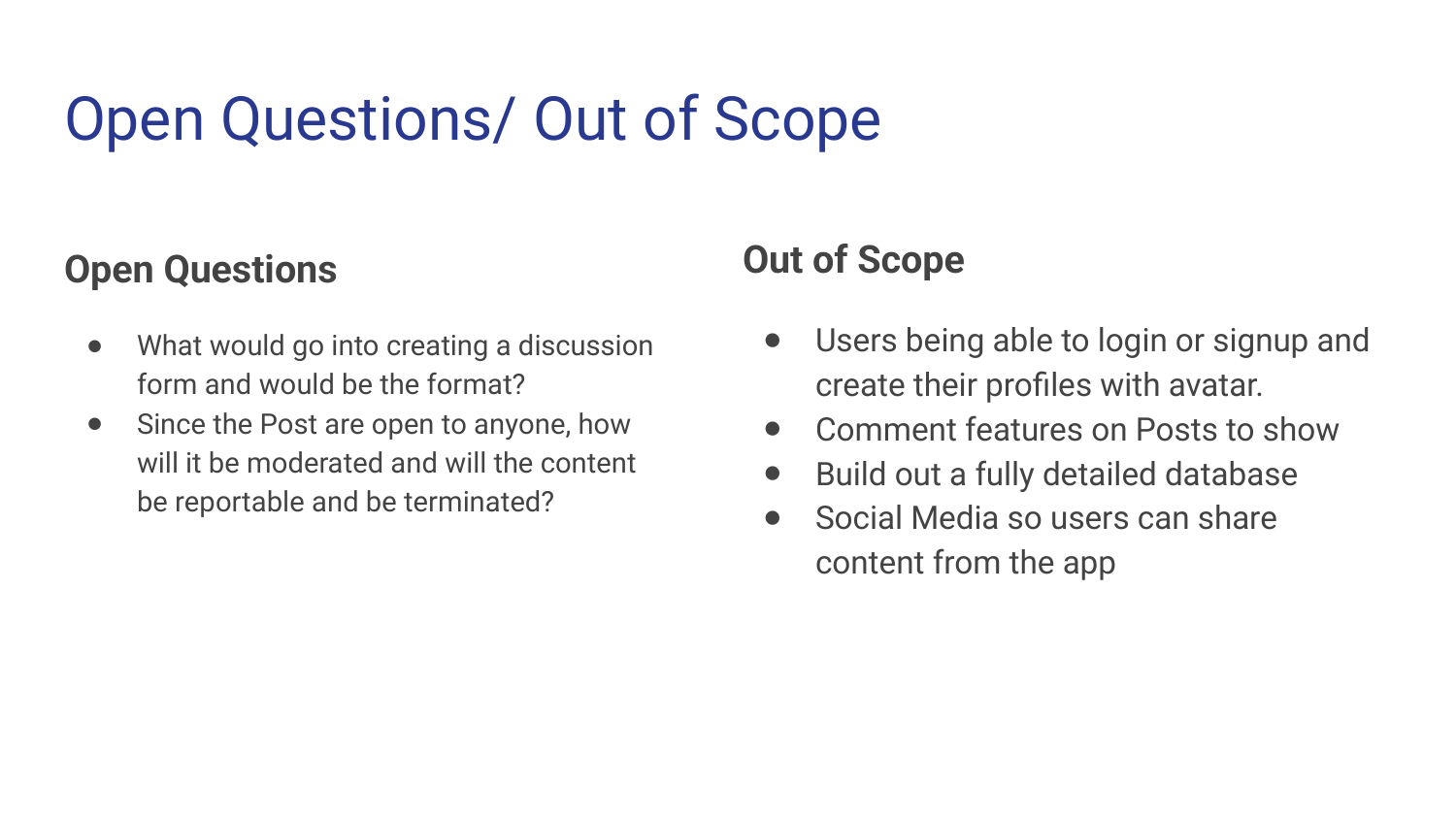

# Open Questions/ Out of Scope
Out of Scope
Users being able to login or signup and create their profiles with avatar.
Comment features on Posts to show
Build out a fully detailed database
Social Media so users can share content from the app

Open Questions
What would go into creating a discussion form and would be the format?
Since the Post are open to anyone, how will it be moderated and will the content be reportable and be terminated?